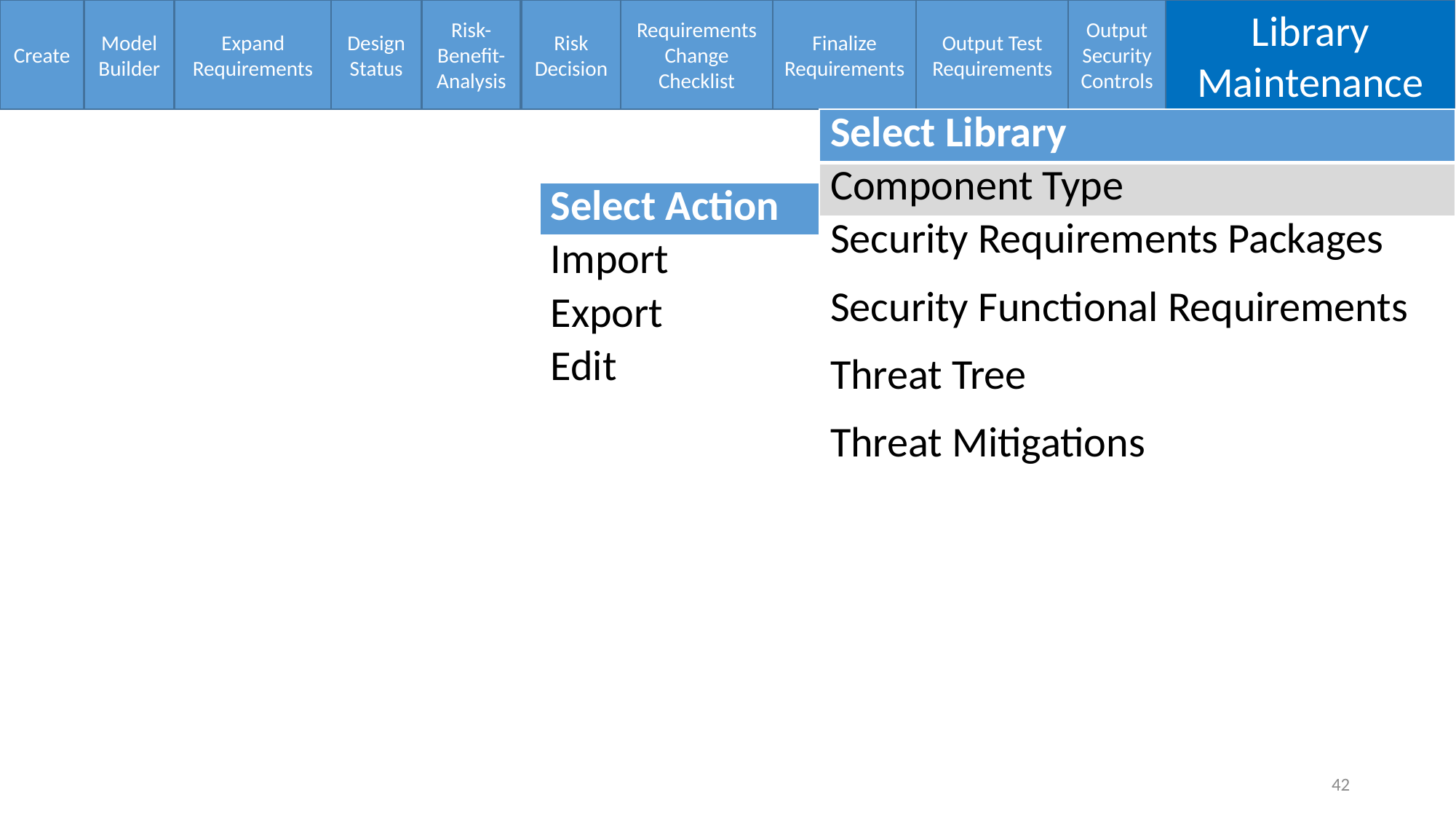

Create
Model
Builder
Expand Requirements
Design Status
Risk-Benefit-Analysis
Risk Decision
Requirements Change Checklist
Finalize Requirements
Output Test Requirements
Output Security Controls
Library Maintenance
| Select Library |
| --- |
| Component Type |
| Security Requirements Packages |
| Security Functional Requirements |
| Threat Tree |
| Threat Mitigations |
| Select Action |
| --- |
| Import |
| Export |
| Edit |
42